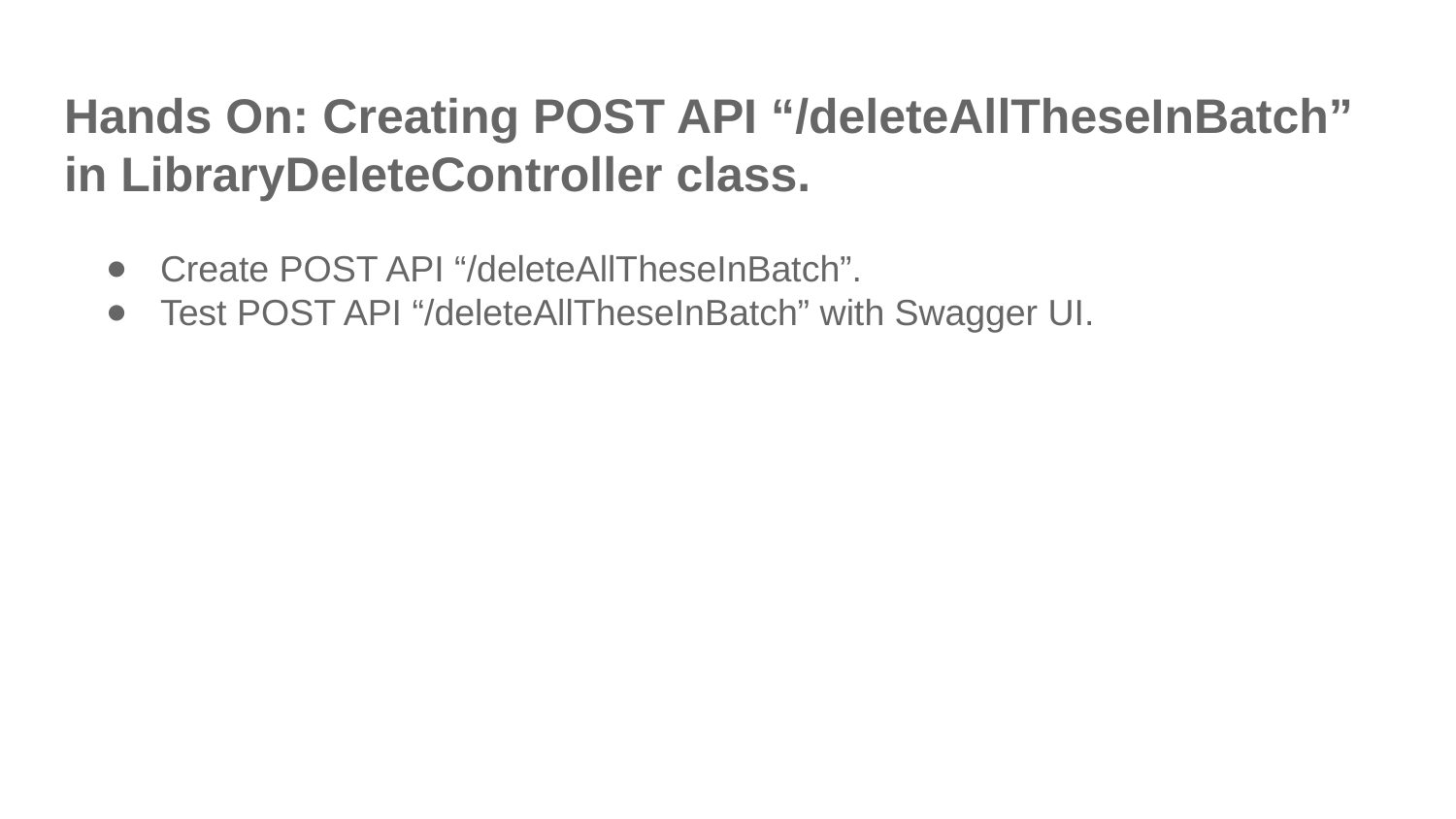

# Hands On: Creating POST API “/deleteAllTheseInBatch” in LibraryDeleteController class.
Create POST API “/deleteAllTheseInBatch”.
Test POST API “/deleteAllTheseInBatch” with Swagger UI.